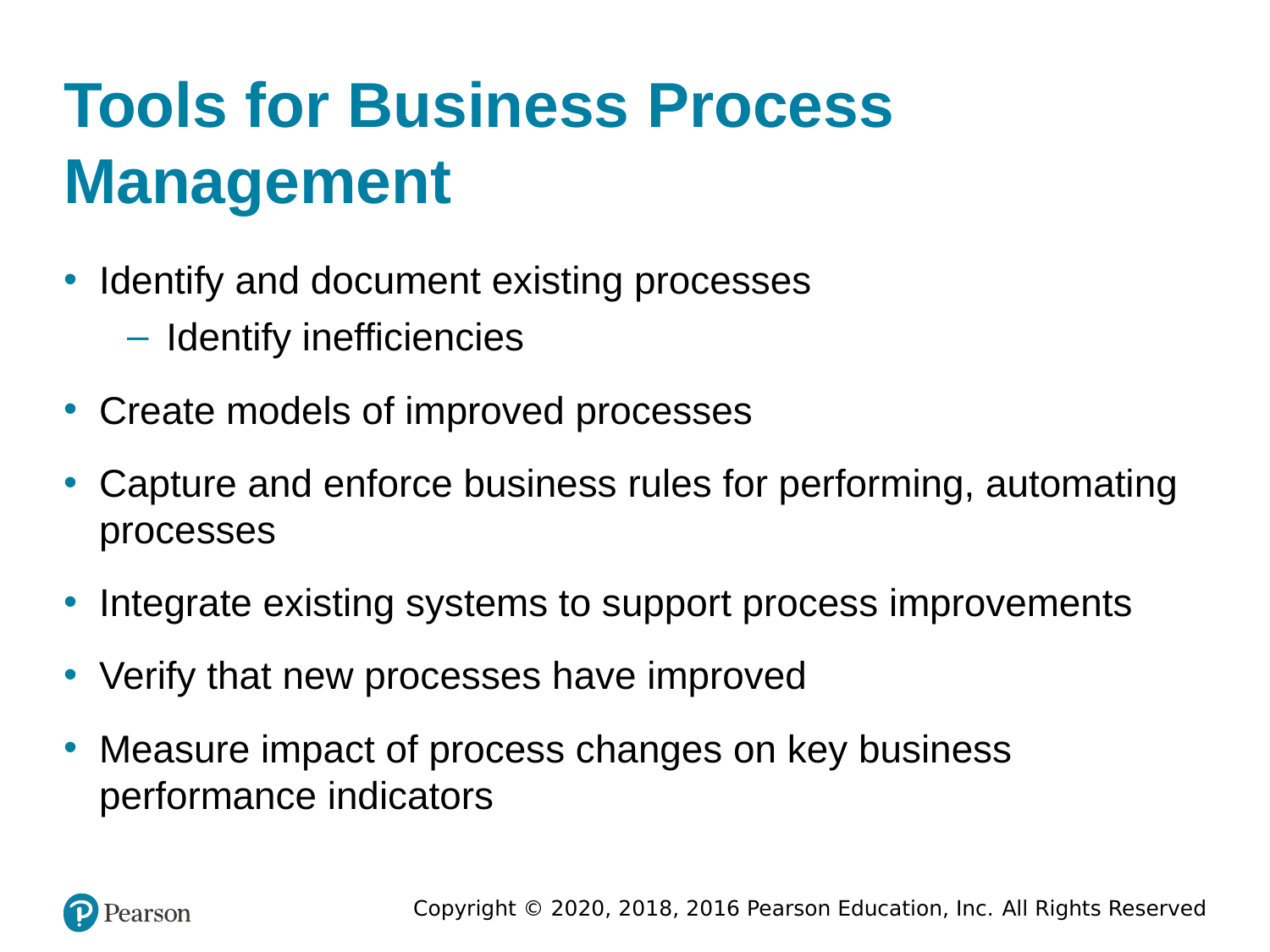

# Tools for Business Process Management
Identify and document existing processes
Identify inefficiencies
Create models of improved processes
Capture and enforce business rules for performing, automating processes
Integrate existing systems to support process improvements
Verify that new processes have improved
Measure impact of process changes on key business performance indicators